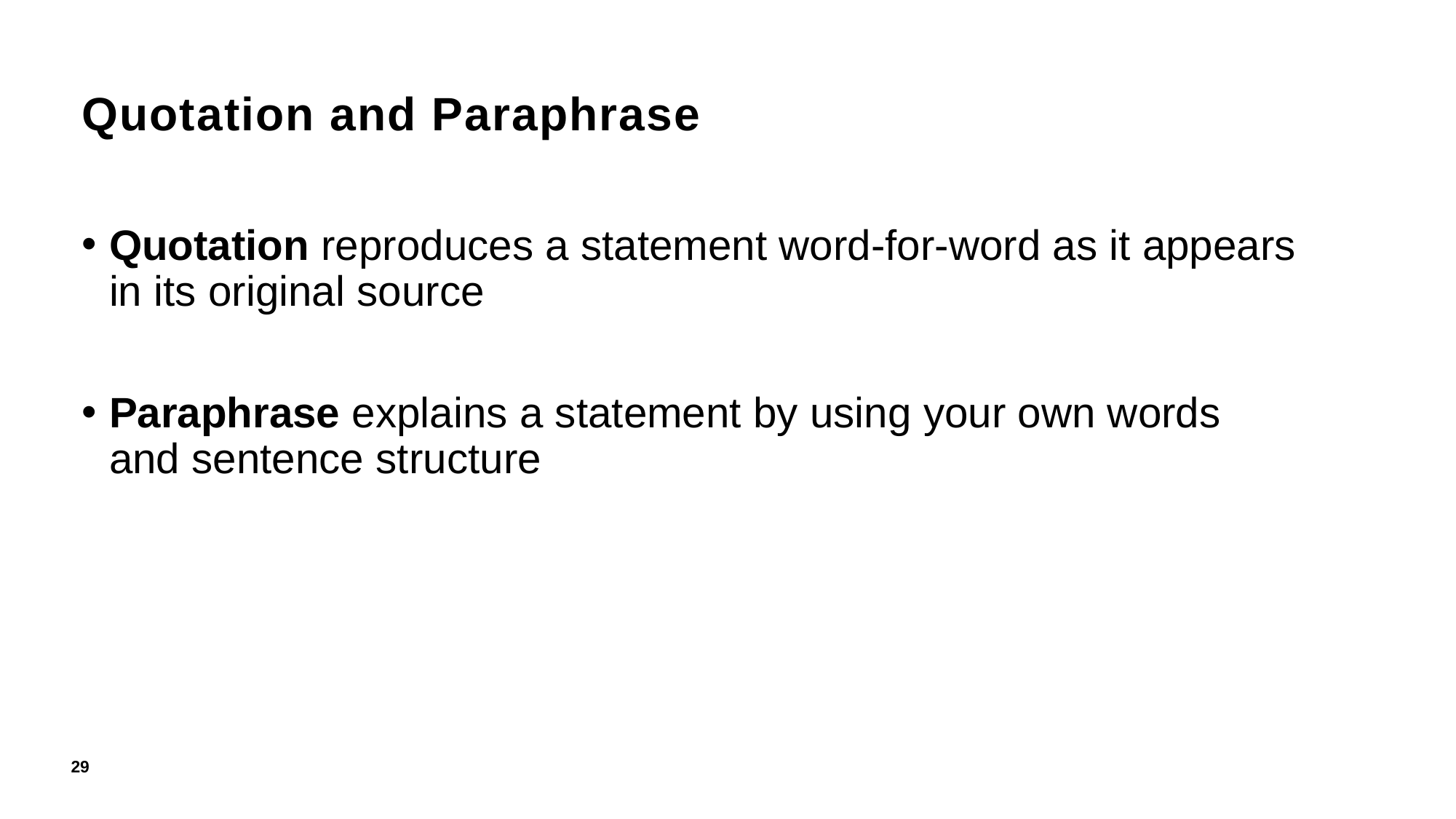

# Quotation and Paraphrase
Quotation reproduces a statement word-for-word as it appears in its original source

Paraphrase explains a statement by using your own words and sentence structure

29